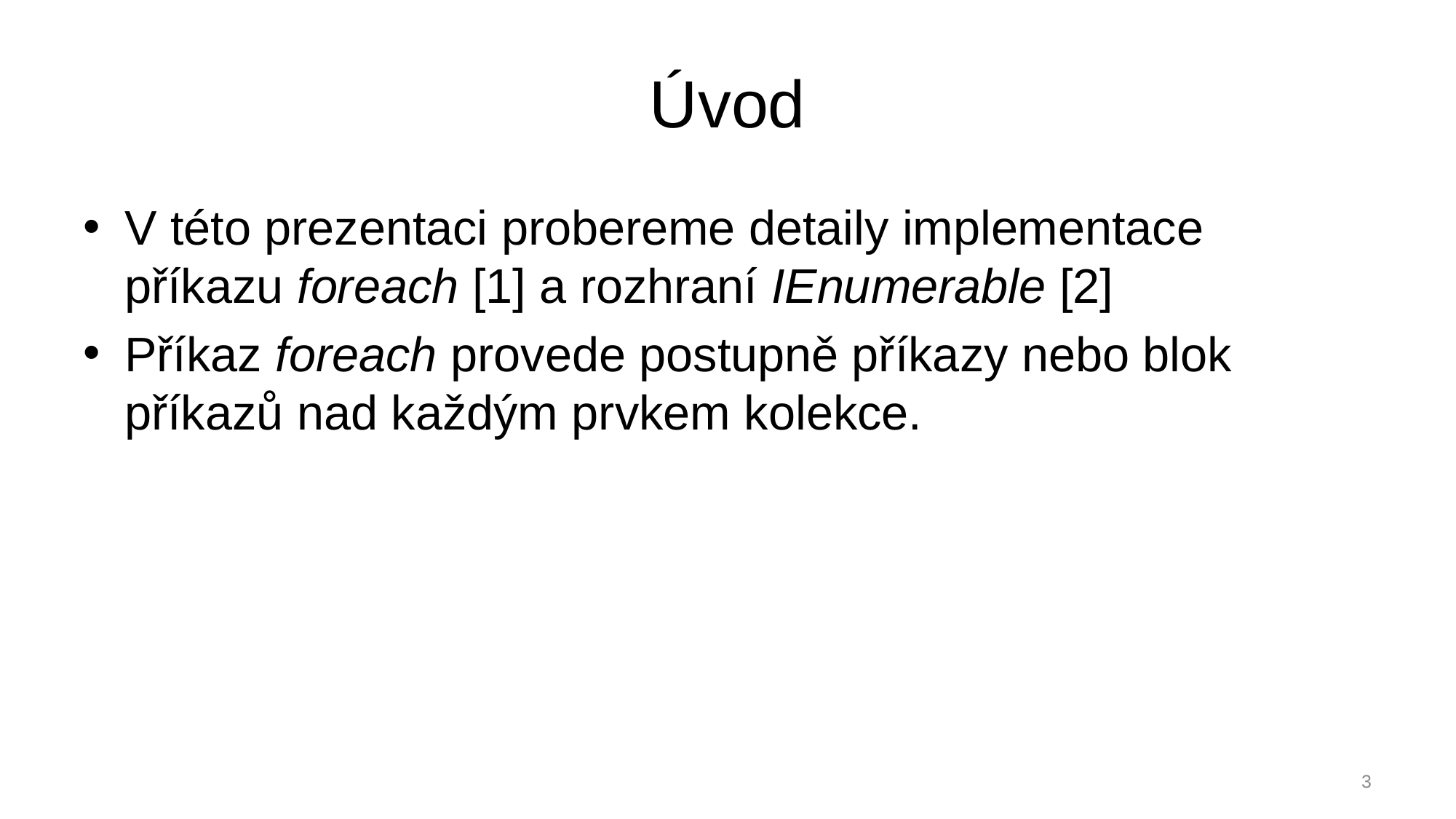

# Úvod
V této prezentaci probereme detaily implementace příkazu foreach [1] a rozhraní IEnumerable [2]
Příkaz foreach provede postupně příkazy nebo blok příkazů nad každým prvkem kolekce.

3